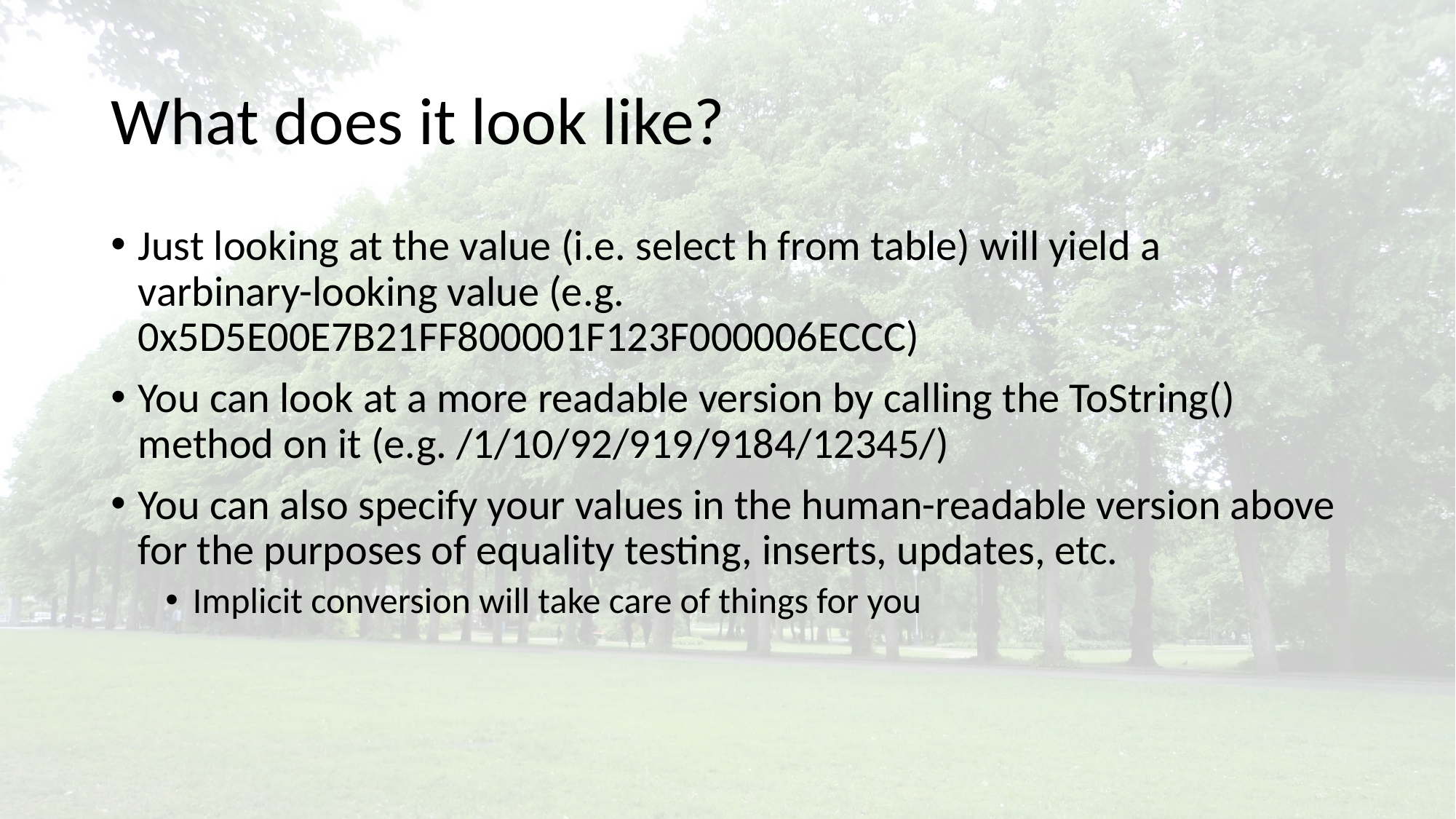

# What does it look like?
Just looking at the value (i.e. select h from table) will yield a varbinary-looking value (e.g. 0x5D5E00E7B21FF800001F123F000006ECCC)
You can look at a more readable version by calling the ToString() method on it (e.g. /1/10/92/919/9184/12345/)
You can also specify your values in the human-readable version above for the purposes of equality testing, inserts, updates, etc.
Implicit conversion will take care of things for you